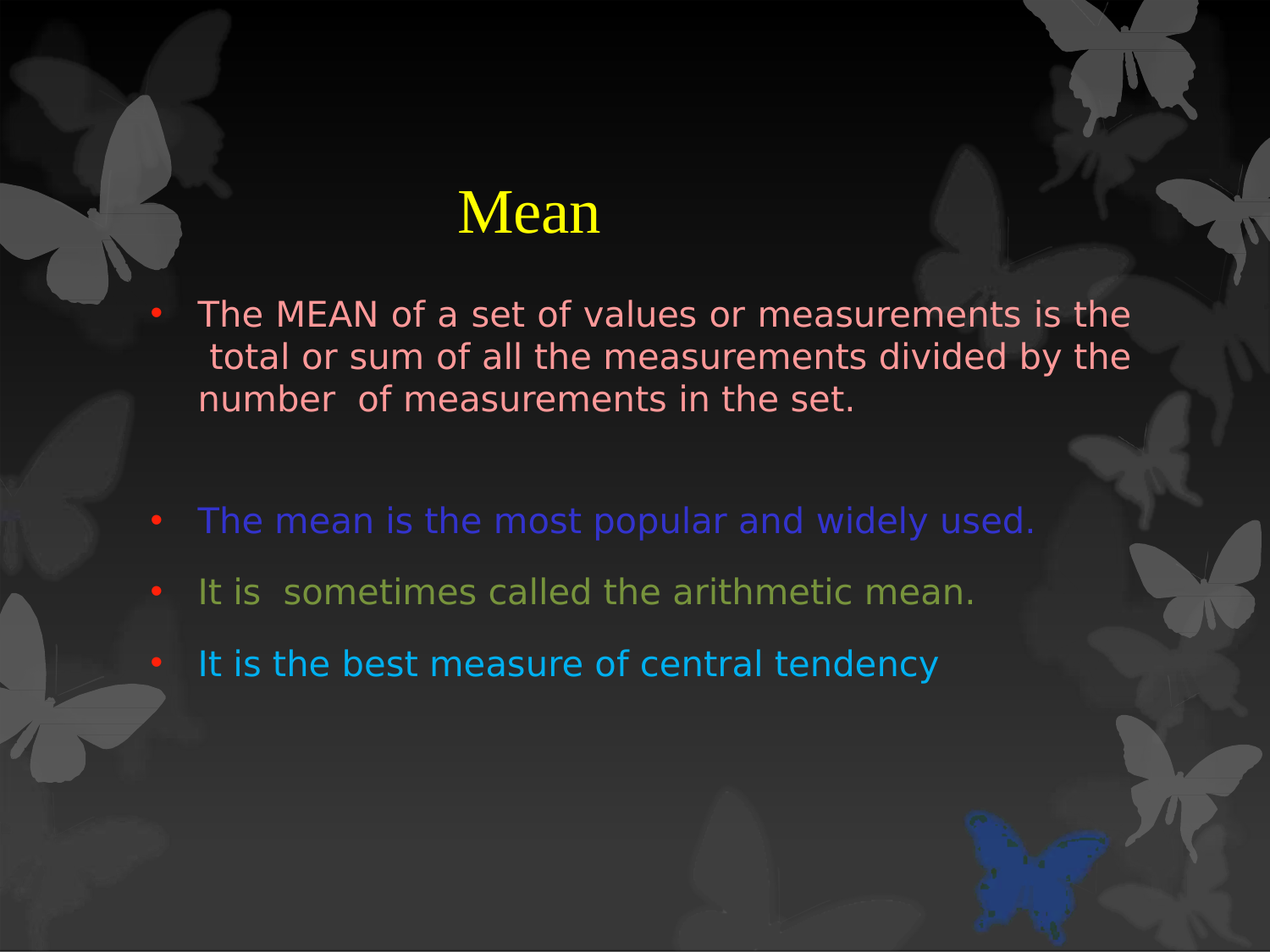

# Mean
The MEAN of a set of values or measurements is the  total or sum of all the measurements divided by the number  of measurements in the set.

The mean is the most popular and widely used.
It is  sometimes called the arithmetic mean.
It is the best measure of central tendency